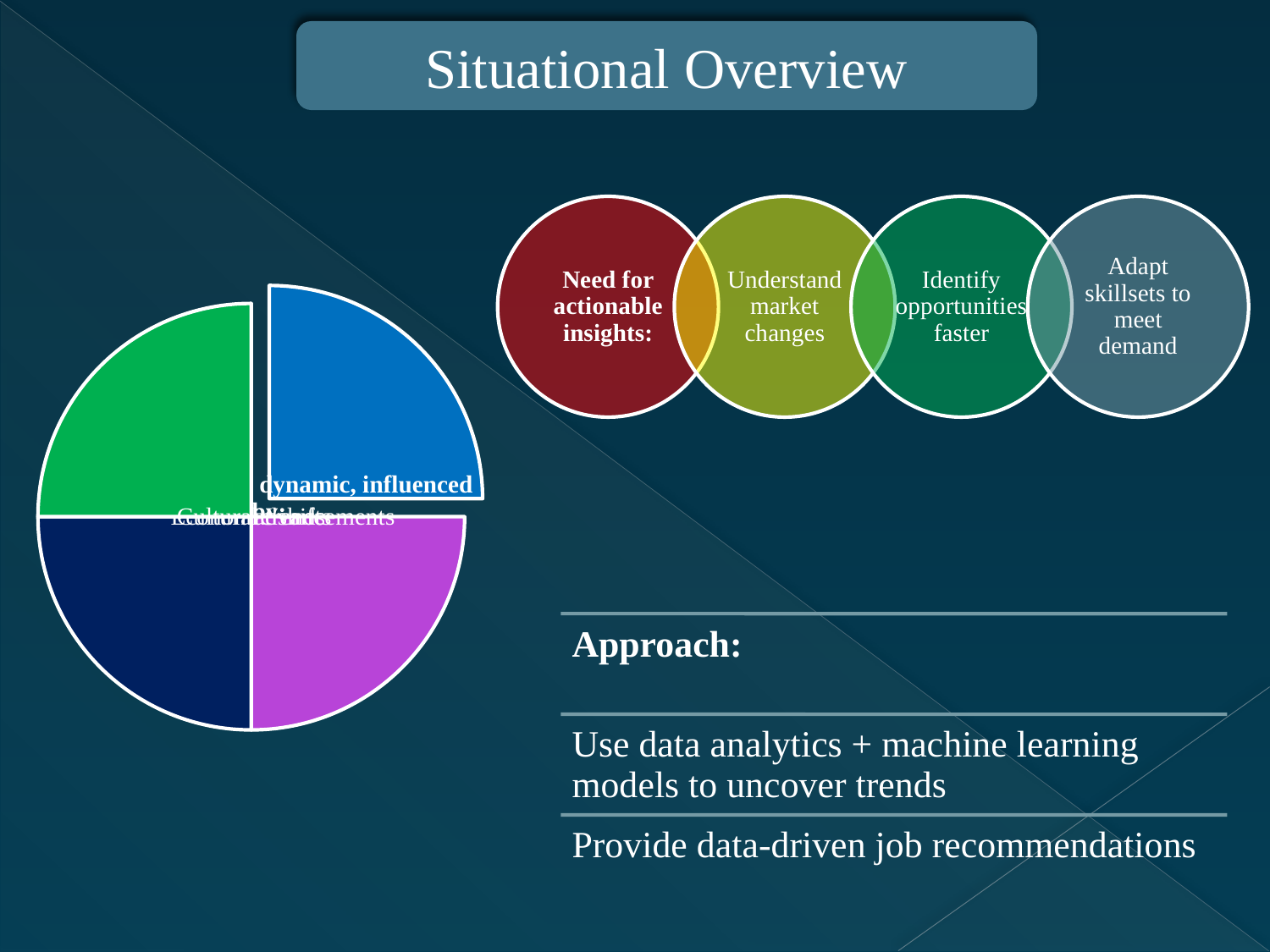

Situational Overview
Need for actionable insights:
Understand market changes
Identify opportunities faster
Adapt skillsets to meet demand
The job market is dynamic, influenced by:
Technological advancements
Economic shifts
Cultural trends
Approach:
Use data analytics + machine learning models to uncover trends
Provide data-driven job recommendations